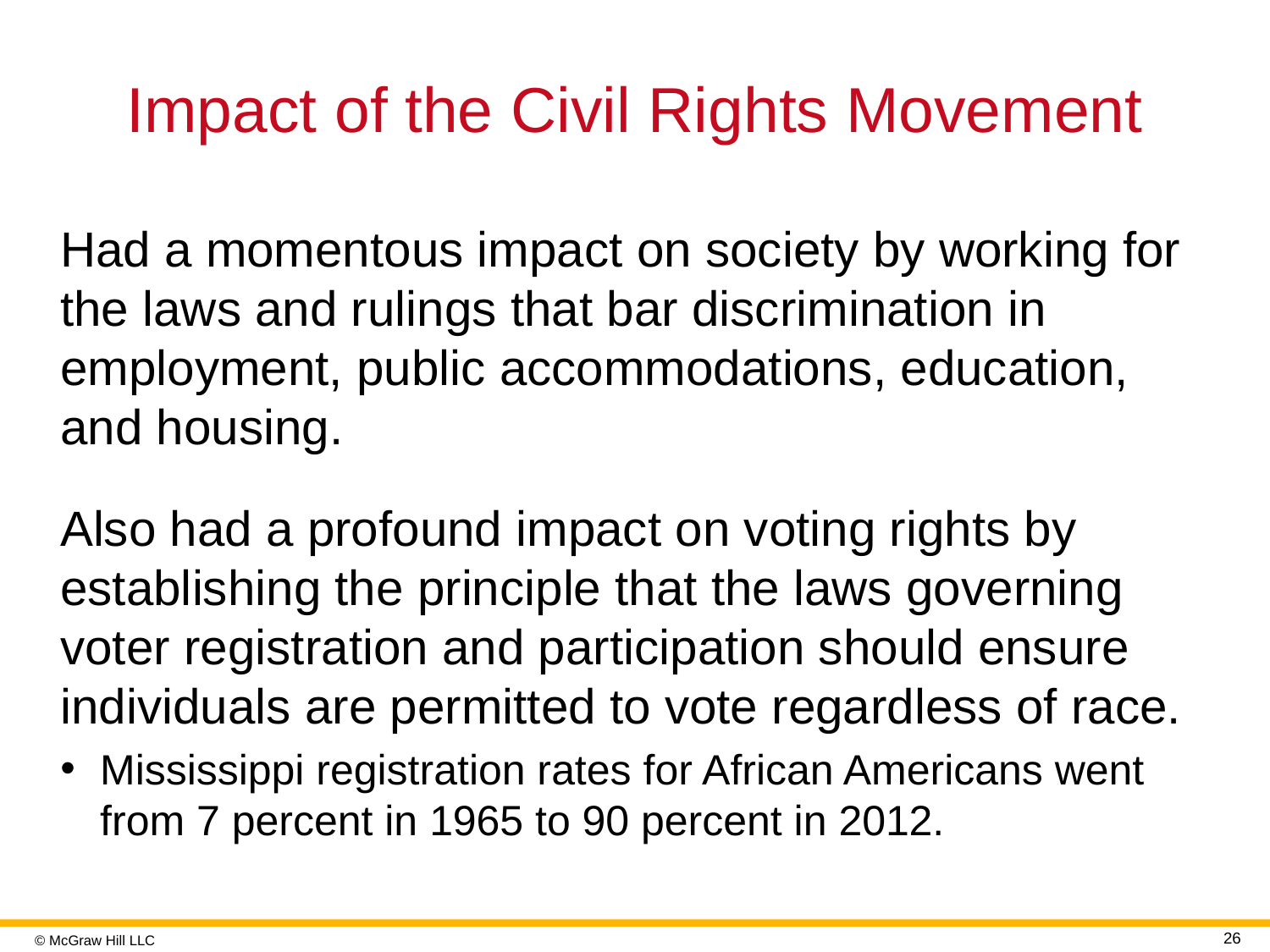

# Impact of the Civil Rights Movement
Had a momentous impact on society by working for the laws and rulings that bar discrimination in employment, public accommodations, education, and housing.
Also had a profound impact on voting rights by establishing the principle that the laws governing voter registration and participation should ensure individuals are permitted to vote regardless of race.
Mississippi registration rates for African Americans went from 7 percent in 1965 to 90 percent in 2012.
26